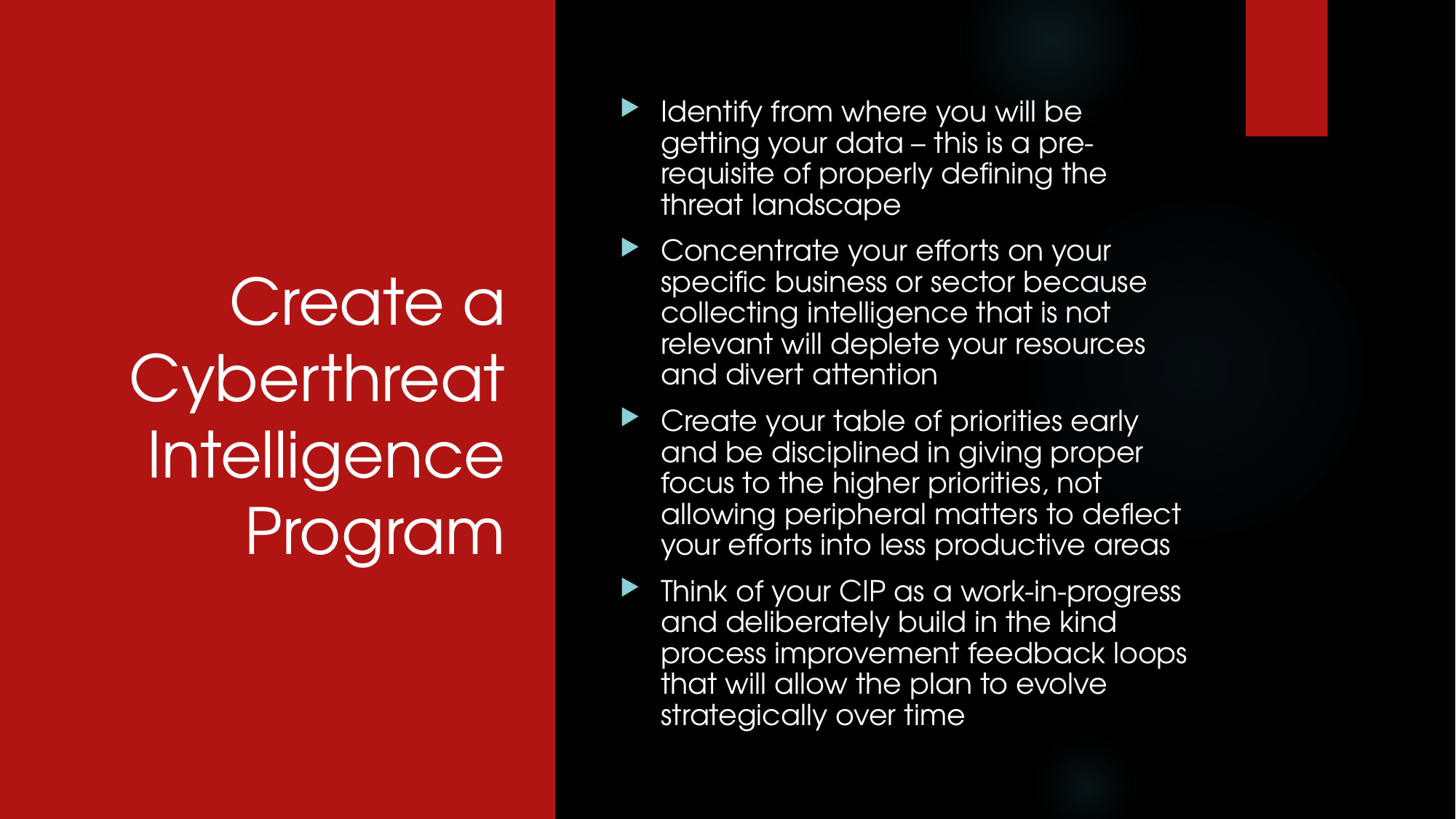

# Create a Cyberthreat Intelligence Program
Identify from where you will be getting your data – this is a pre-requisite of properly defining the threat landscape
Concentrate your efforts on your specific business or sector because collecting intelligence that is not relevant will deplete your resources and divert attention
Create your table of priorities early and be disciplined in giving proper focus to the higher priorities, not allowing peripheral matters to deflect your efforts into less productive areas
Think of your CIP as a work-in-progress and deliberately build in the kind process improvement feedback loops that will allow the plan to evolve strategically over time